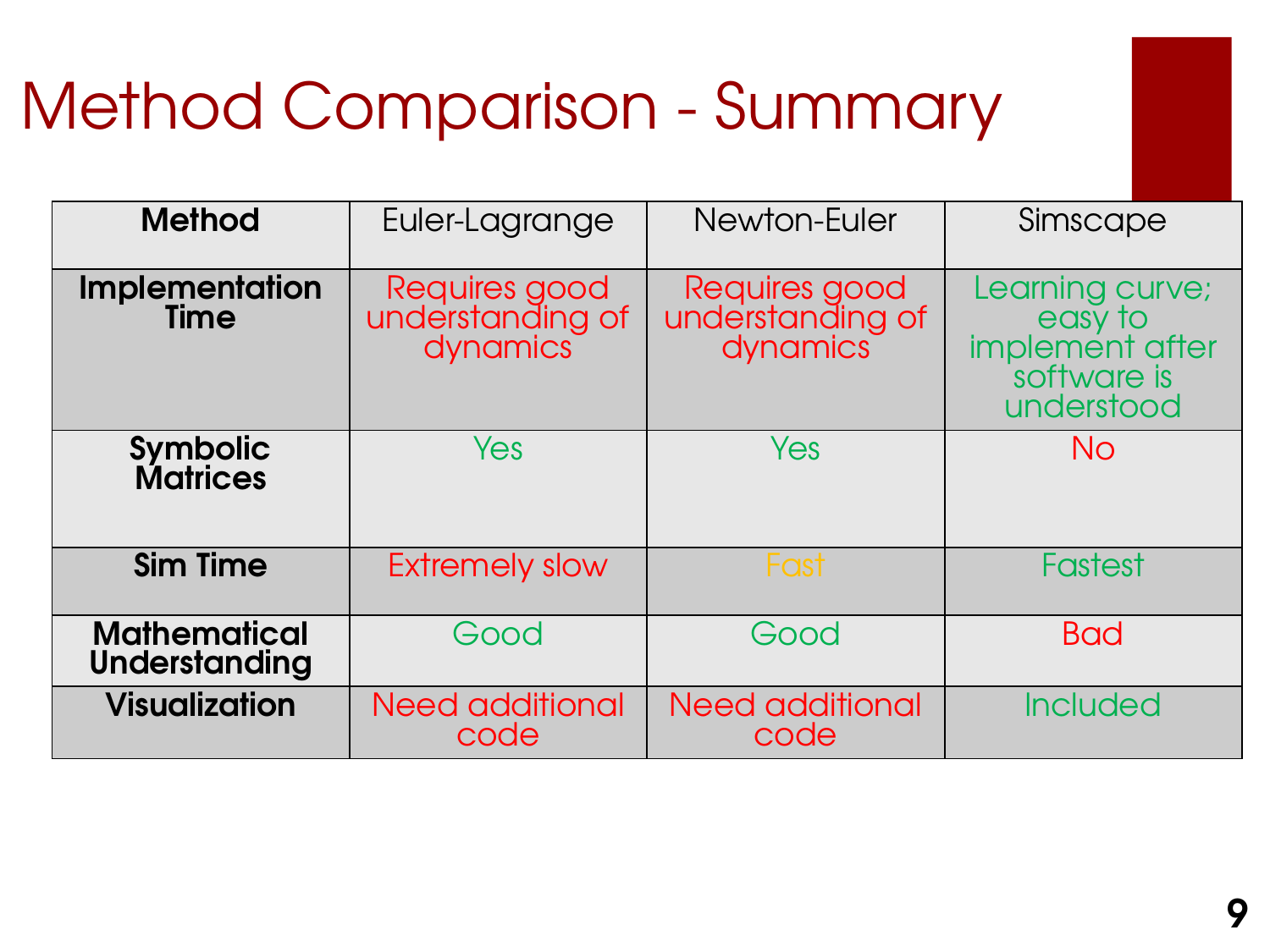

# Method Comparison - Summary
| Method | Euler-Lagrange | Newton-Euler | Simscape |
| --- | --- | --- | --- |
| Implementation Time | Requires good understanding of dynamics | Requires good understanding of dynamics | Learning curve; easy to implement after software is understood |
| Symbolic Matrices | Yes | Yes | No |
| Sim Time | Extremely slow | Fast | Fastest |
| Mathematical Understanding | Good | Good | Bad |
| Visualization | Need additional code | Need additional code | Included |
9